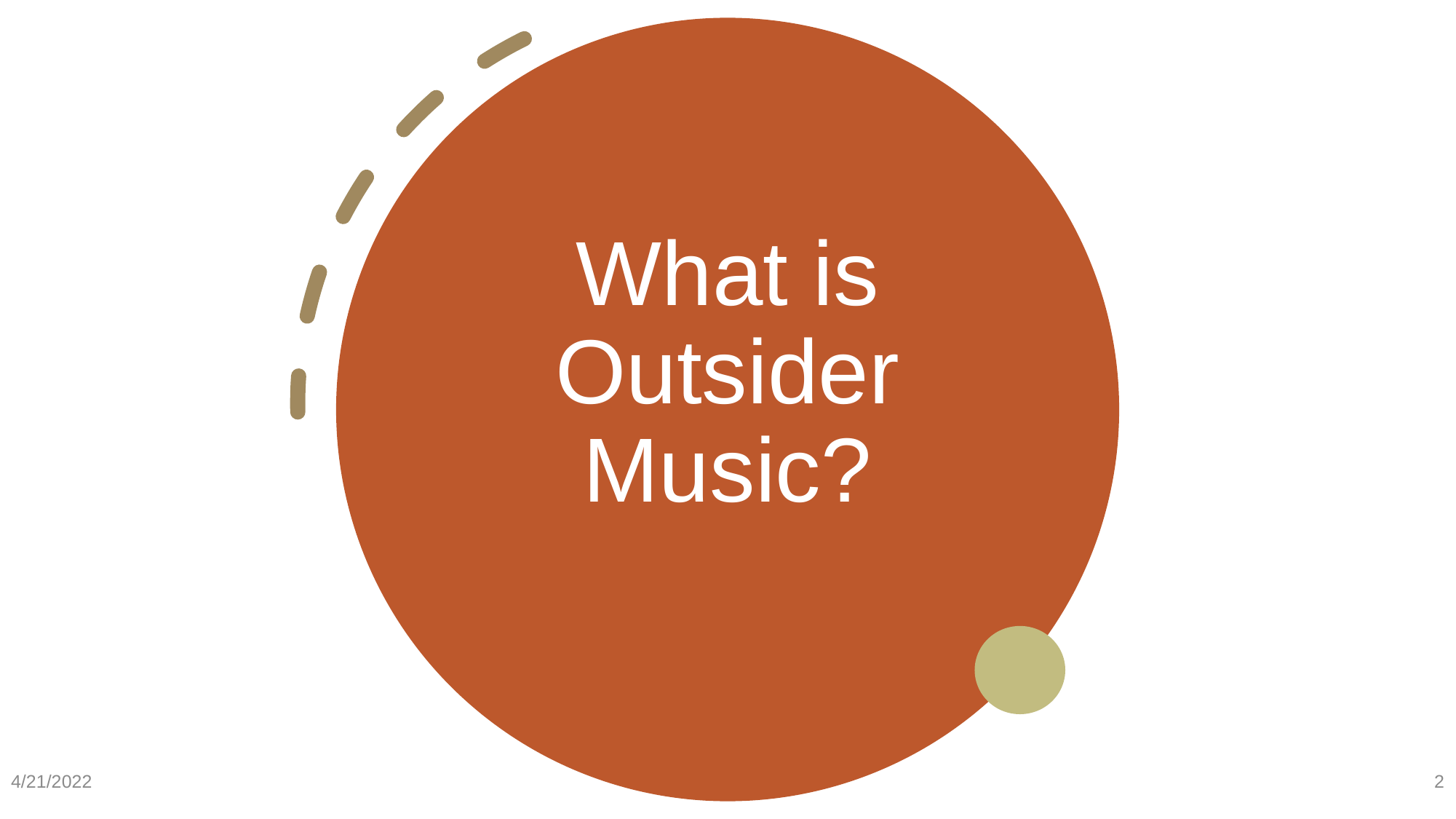

# What is Outsider Music?
4/21/2022
2